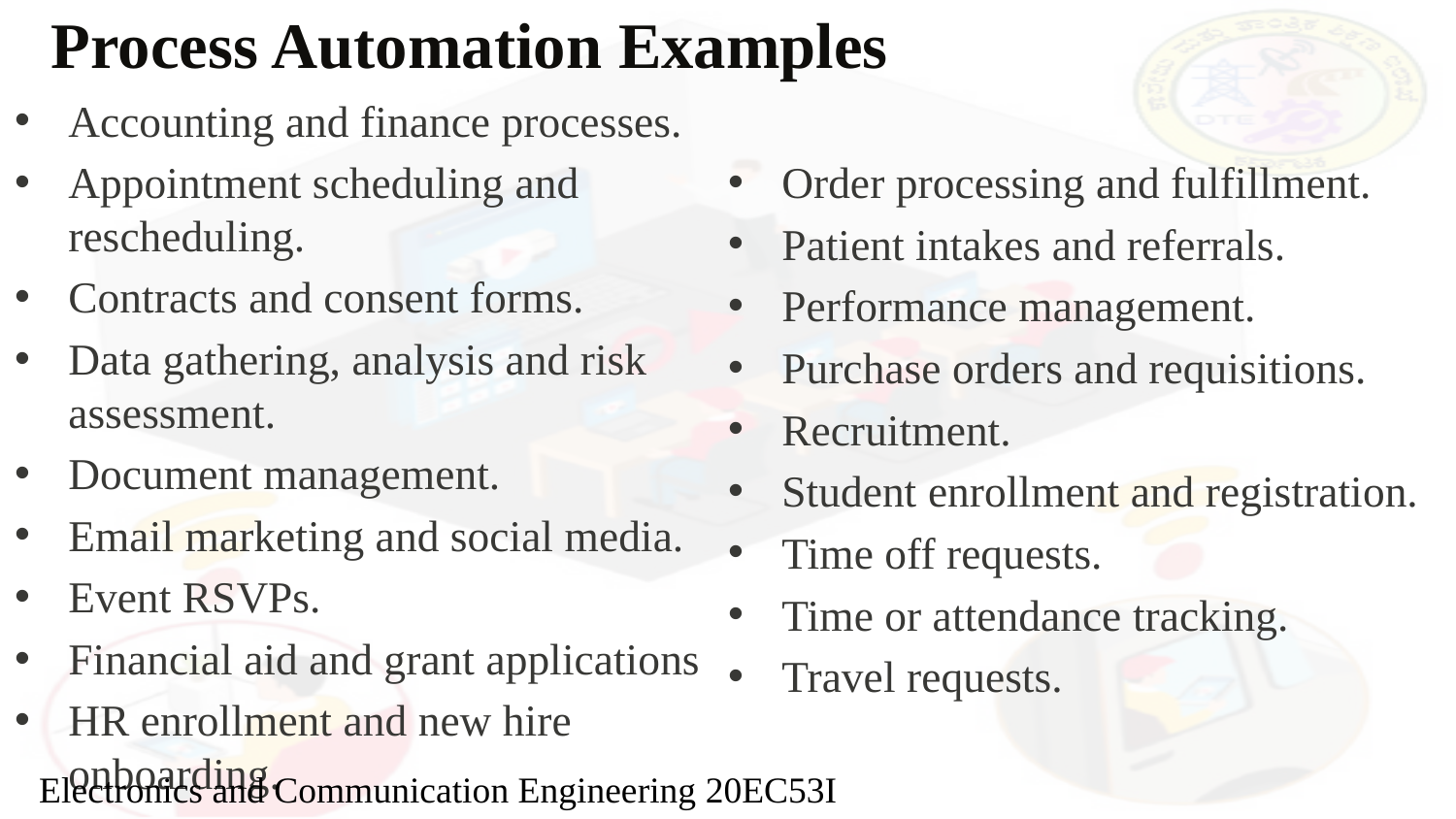

# Process Automation Examples
Accounting and finance processes.
Appointment scheduling and rescheduling.
Contracts and consent forms.
Data gathering, analysis and risk assessment.
Document management.
Email marketing and social media.
Event RSVPs.
Financial aid and grant applications
HR enrollment and new hire onboarding.

Order processing and fulfillment.
Patient intakes and referrals.
Performance management.
Purchase orders and requisitions.
Recruitment.
Student enrollment and registration.
Time off requests.
Time or attendance tracking.
Travel requests.

Electronics and Communication Engineering 20EC53I